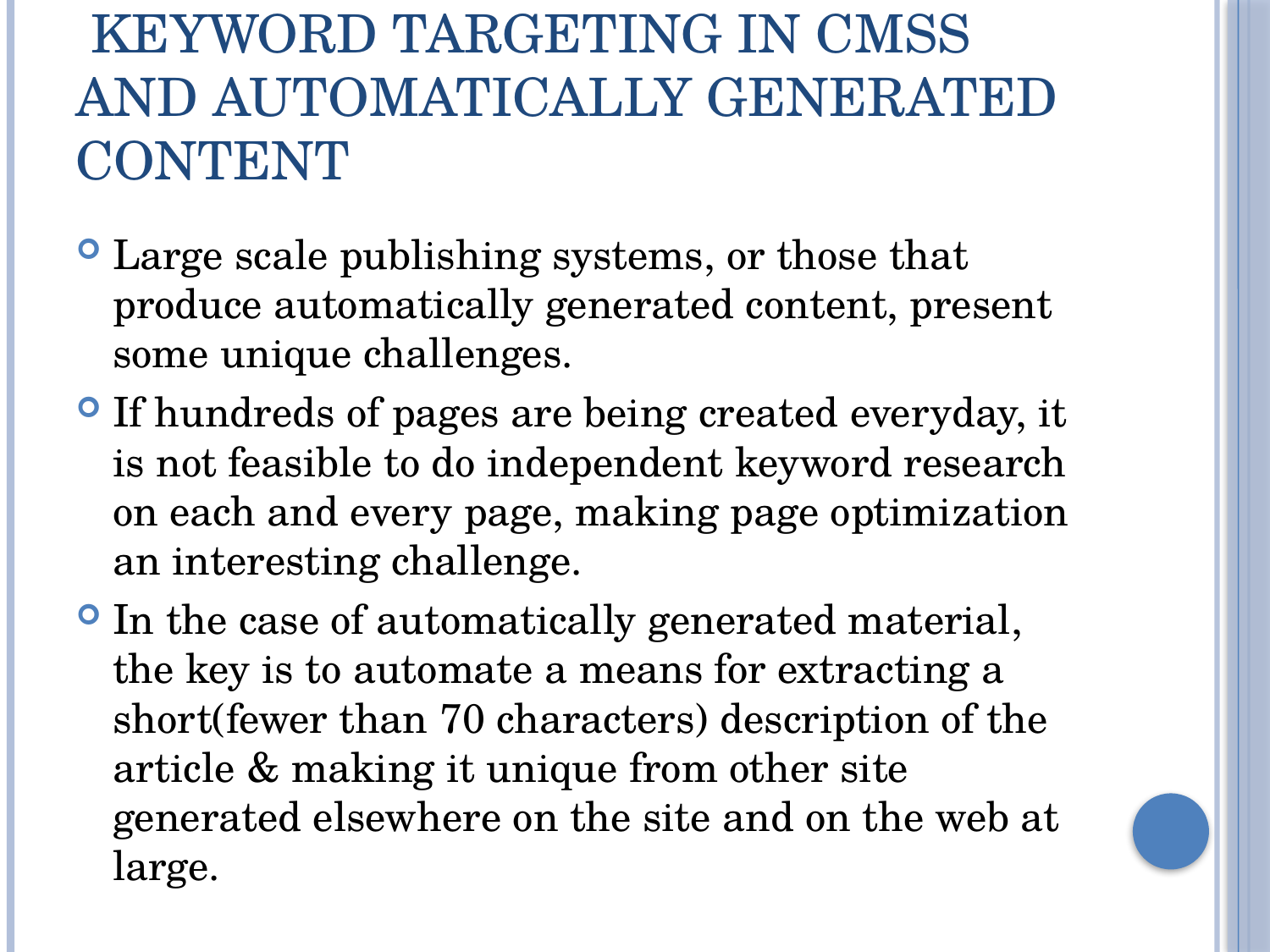

# Keyword targeting in CMSS and automatically generated content
Large scale publishing systems, or those that produce automatically generated content, present some unique challenges.
If hundreds of pages are being created everyday, it is not feasible to do independent keyword research on each and every page, making page optimization an interesting challenge.
In the case of automatically generated material, the key is to automate a means for extracting a short(fewer than 70 characters) description of the article & making it unique from other site generated elsewhere on the site and on the web at large.